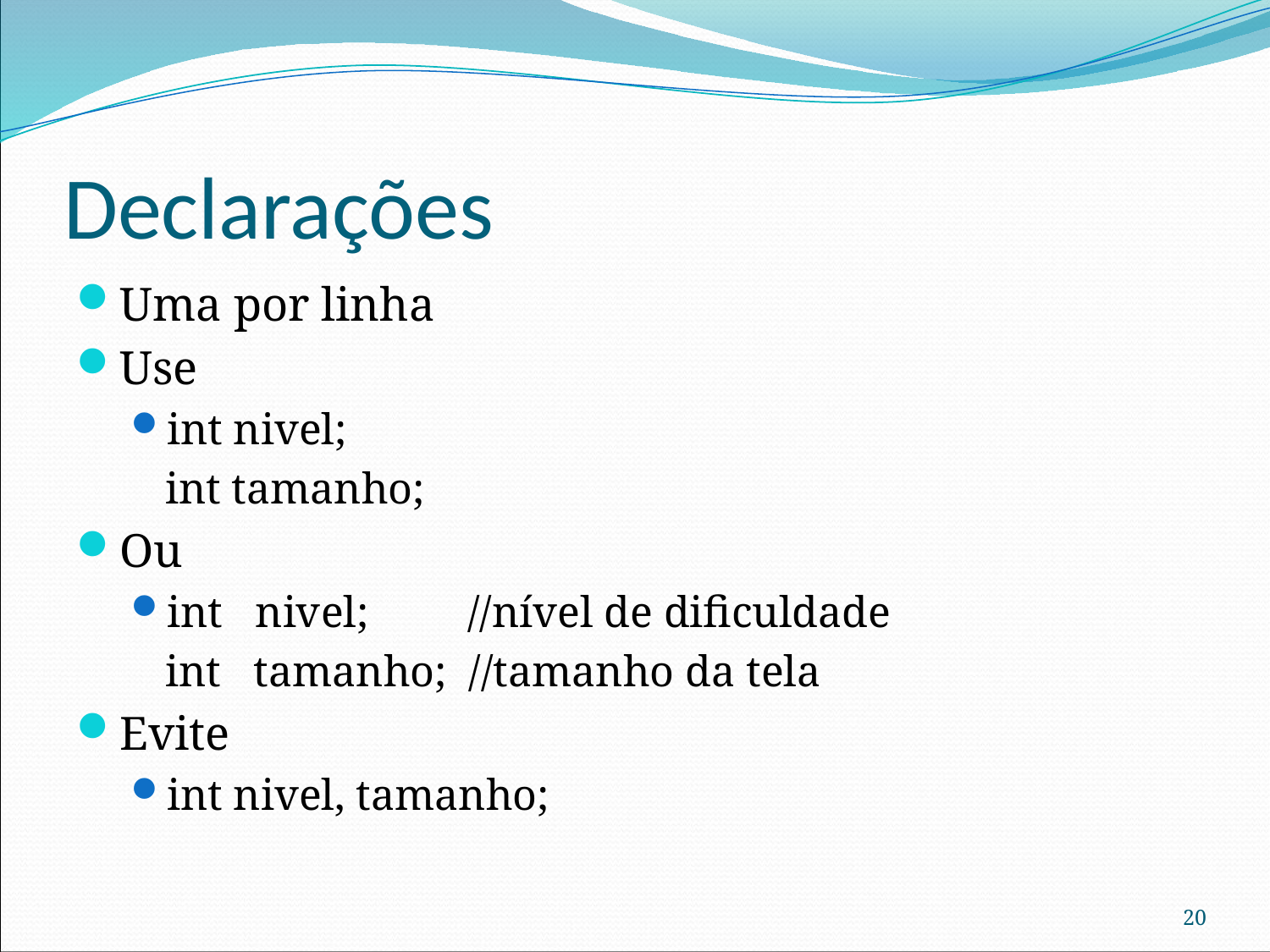

# Declarações
Uma por linha
Use
int nivel;
	int tamanho;
Ou
int   nivel;         //nível de dificuldade
	int   tamanho;  //tamanho da tela
Evite
int nivel, tamanho;
20